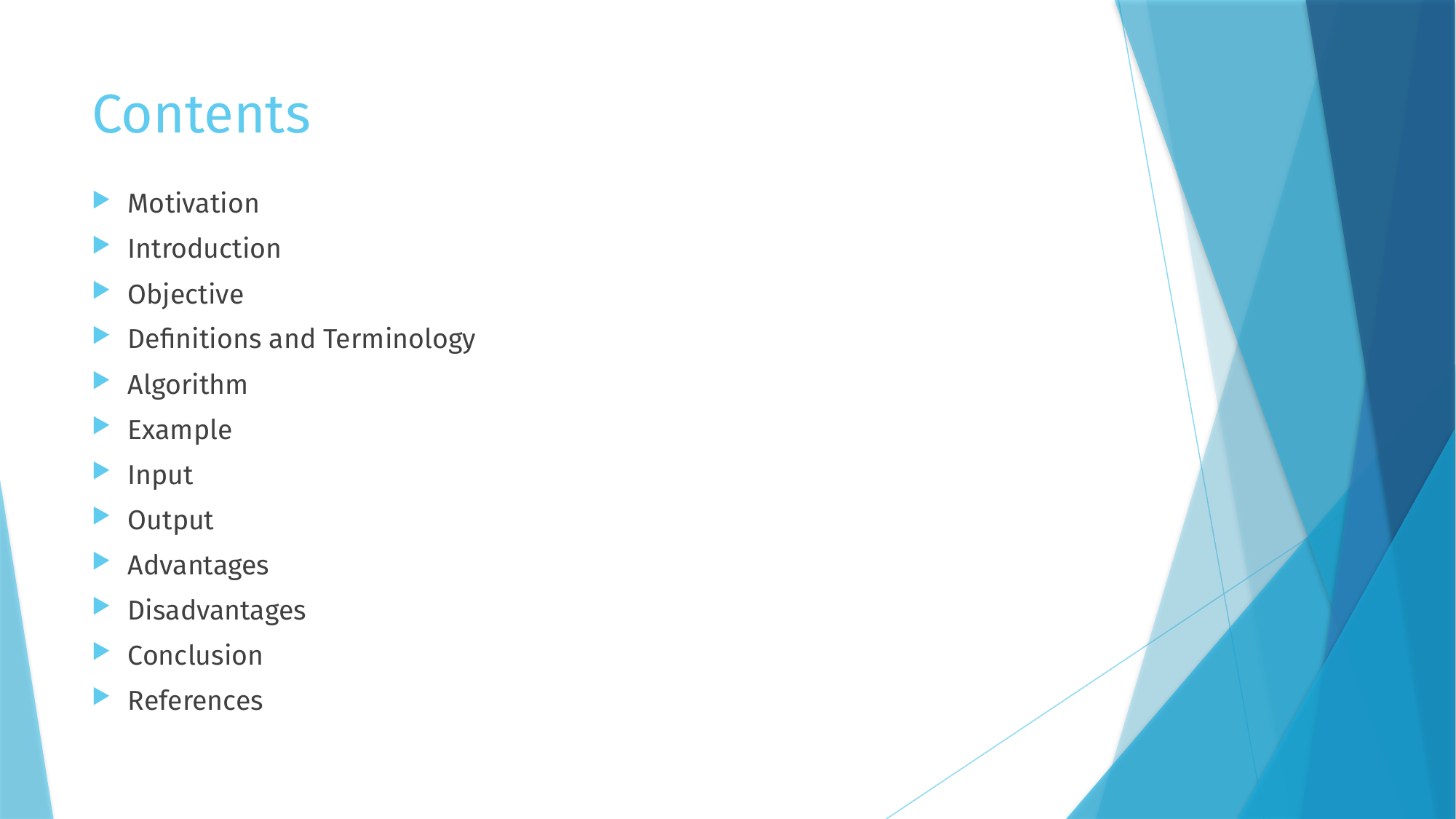

# Contents
Motivation
Introduction
Objective
Definitions and Terminology
Algorithm
Example
Input
Output
Advantages
Disadvantages
Conclusion
References